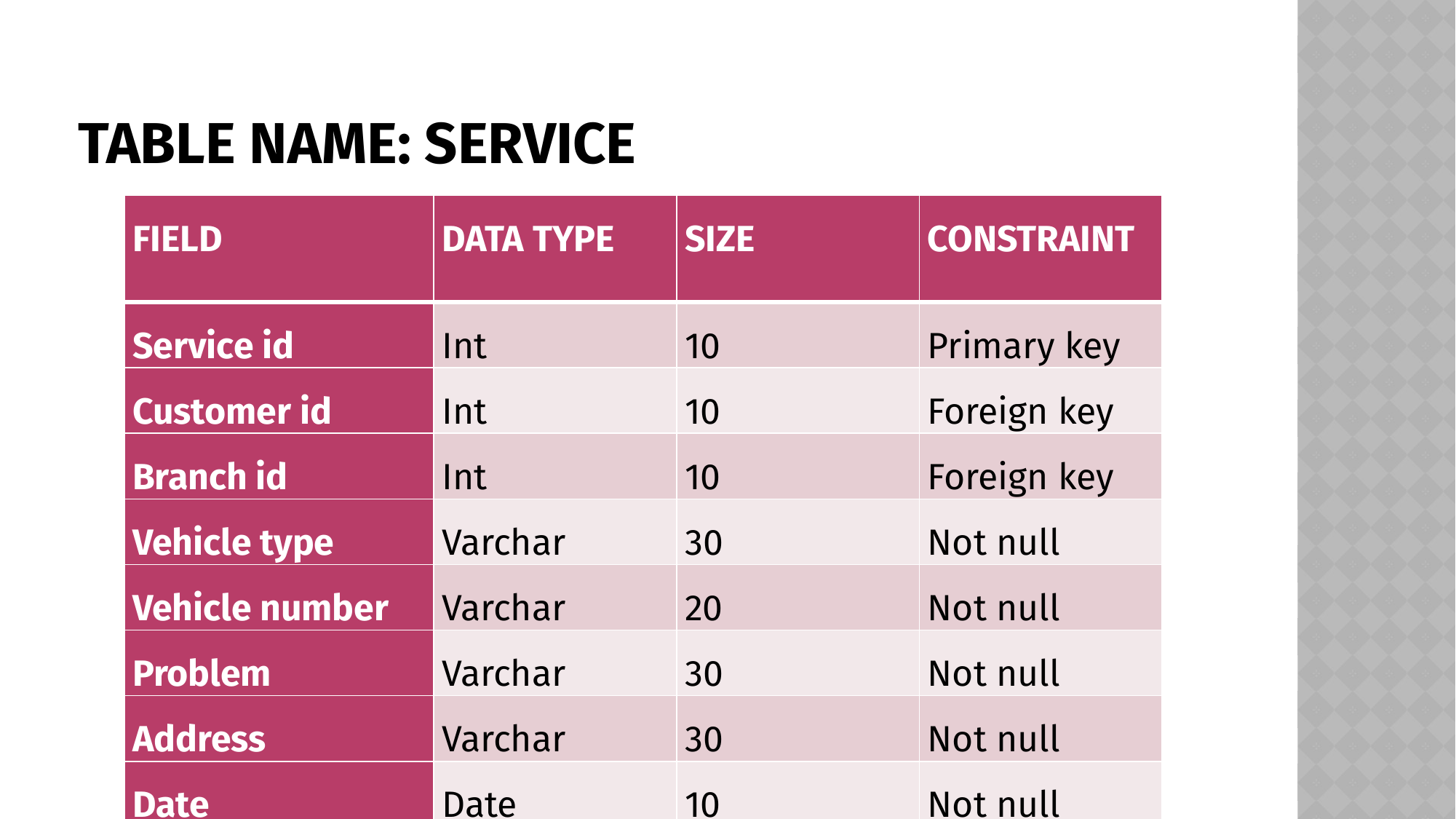

# TABLE NAME: SERVICE
| FIELD | DATA TYPE | SIZE | CONSTRAINT |
| --- | --- | --- | --- |
| Service id | Int | 10 | Primary key |
| Customer id | Int | 10 | Foreign key |
| Branch id | Int | 10 | Foreign key |
| Vehicle type | Varchar | 30 | Not null |
| Vehicle number | Varchar | 20 | Not null |
| Problem | Varchar | 30 | Not null |
| Address | Varchar | 30 | Not null |
| Date | Date | 10 | Not null |